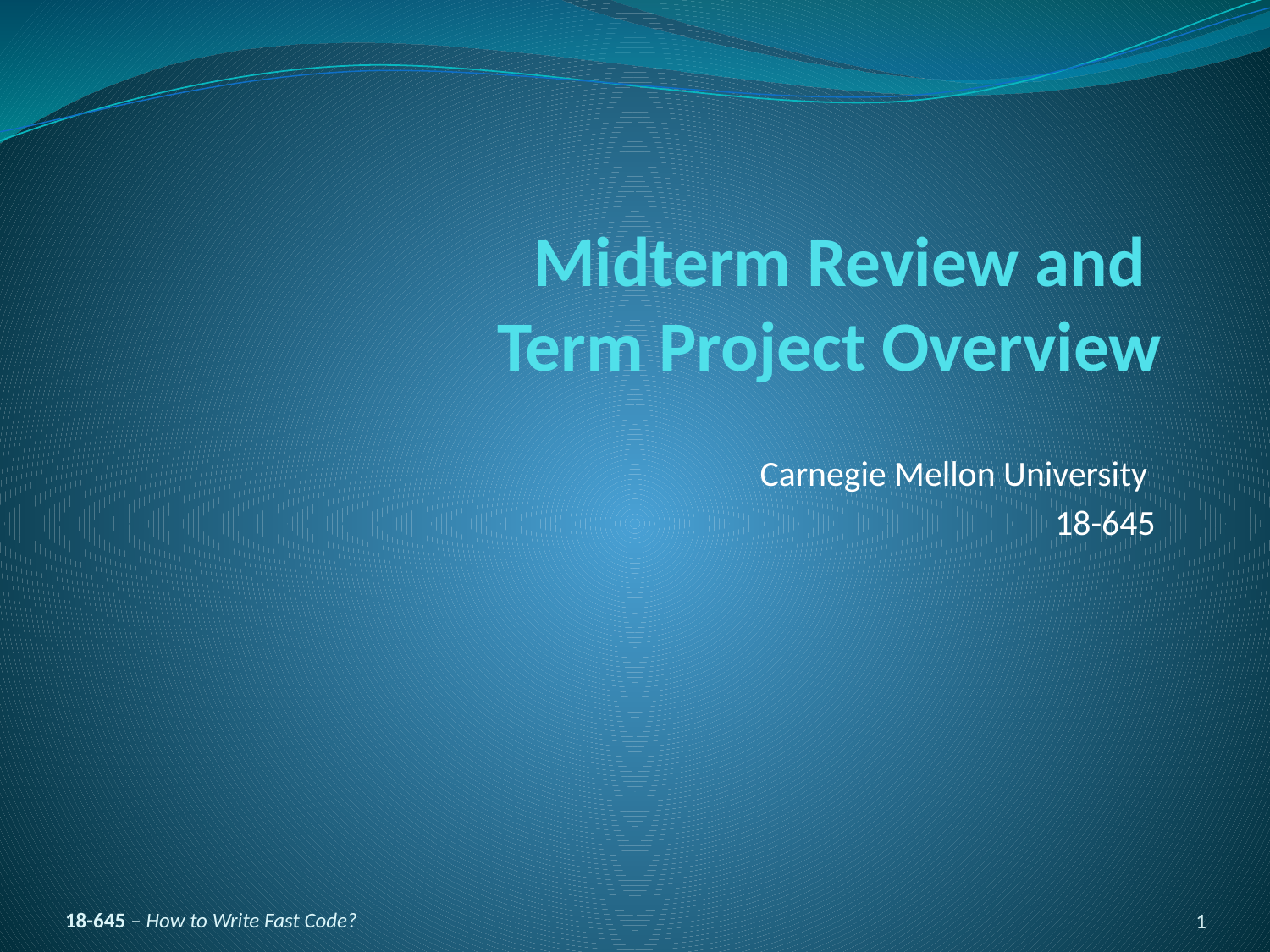

# Midterm Review and Term Project Overview
Carnegie Mellon University
18-645